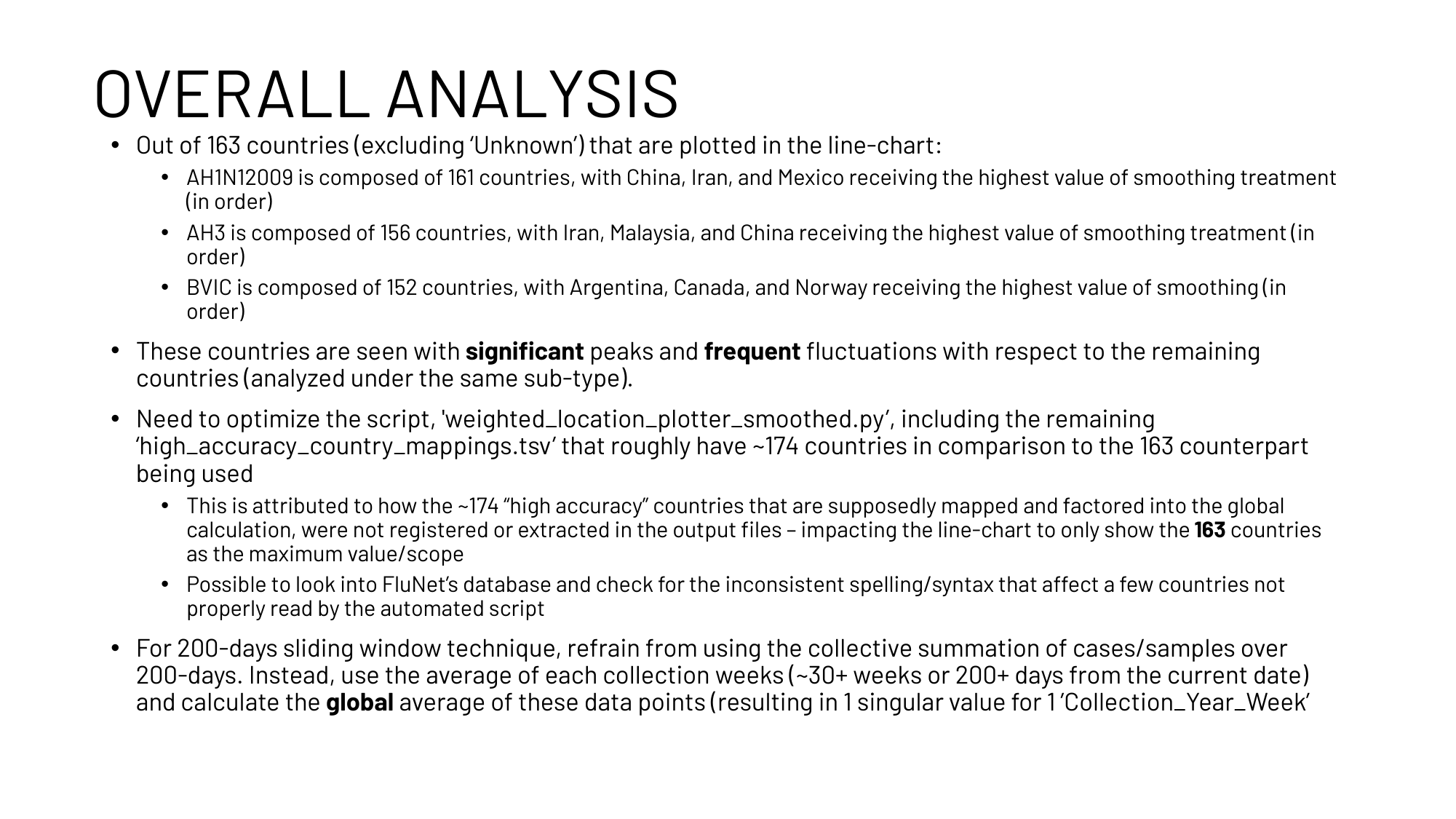

# OVERALL ANALYSIS
Out of 163 countries (excluding ‘Unknown’) that are plotted in the line-chart:
AH1N12009 is composed of 161 countries, with China, Iran, and Mexico receiving the highest value of smoothing treatment (in order)
AH3 is composed of 156 countries, with Iran, Malaysia, and China receiving the highest value of smoothing treatment (in order)
BVIC is composed of 152 countries, with Argentina, Canada, and Norway receiving the highest value of smoothing (in order)
These countries are seen with significant peaks and frequent fluctuations with respect to the remaining countries (analyzed under the same sub-type).
Need to optimize the script, 'weighted_location_plotter_smoothed.py’, including the remaining ‘high_accuracy_country_mappings.tsv’ that roughly have ~174 countries in comparison to the 163 counterpart being used
This is attributed to how the ~174 “high accuracy” countries that are supposedly mapped and factored into the global calculation, were not registered or extracted in the output files – impacting the line-chart to only show the 163 countries as the maximum value/scope
Possible to look into FluNet’s database and check for the inconsistent spelling/syntax that affect a few countries not properly read by the automated script
For 200-days sliding window technique, refrain from using the collective summation of cases/samples over 200-days. Instead, use the average of each collection weeks (~30+ weeks or 200+ days from the current date) and calculate the global average of these data points (resulting in 1 singular value for 1 ’Collection_Year_Week’